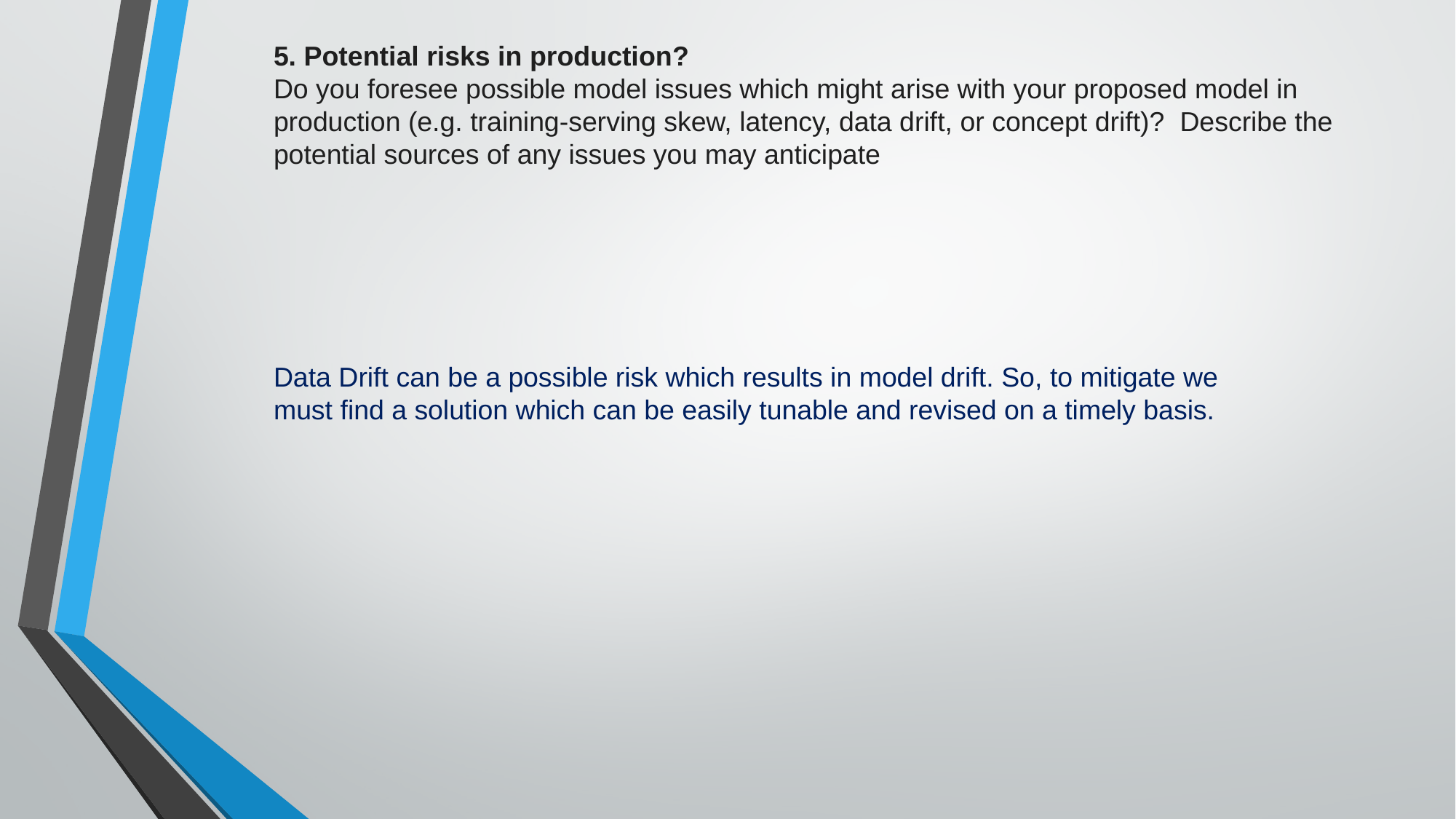

5. Potential risks in production?
Do you foresee possible model issues which might arise with your proposed model in production (e.g. training-serving skew, latency, data drift, or concept drift)?  Describe the potential sources of any issues you may anticipate
Data Drift can be a possible risk which results in model drift. So, to mitigate we must find a solution which can be easily tunable and revised on a timely basis.